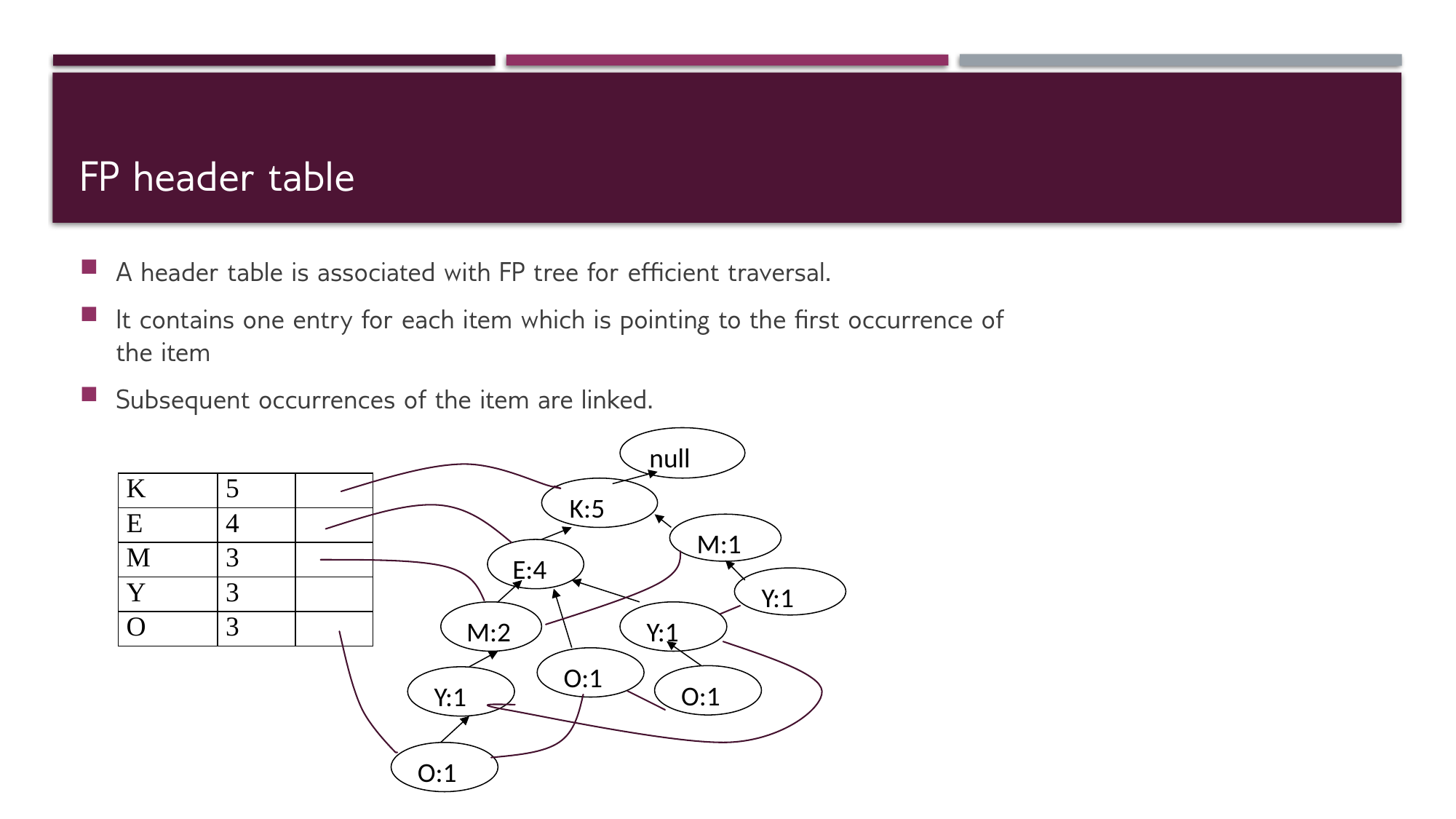

# FP header table
A header table is associated with FP tree for efficient traversal.
It contains one entry for each item which is pointing to the first occurrence of the item
Subsequent occurrences of the item are linked.

null
K:5
M:1
E:4
Y:1
M:2
Y:1
O:1
O:1
Y:1
O:1

| K | 5 |  |
| --- | --- | --- |
| E | 4 |  |
| M | 3 |  |
| Y | 3 |  |
| O | 3 |  |